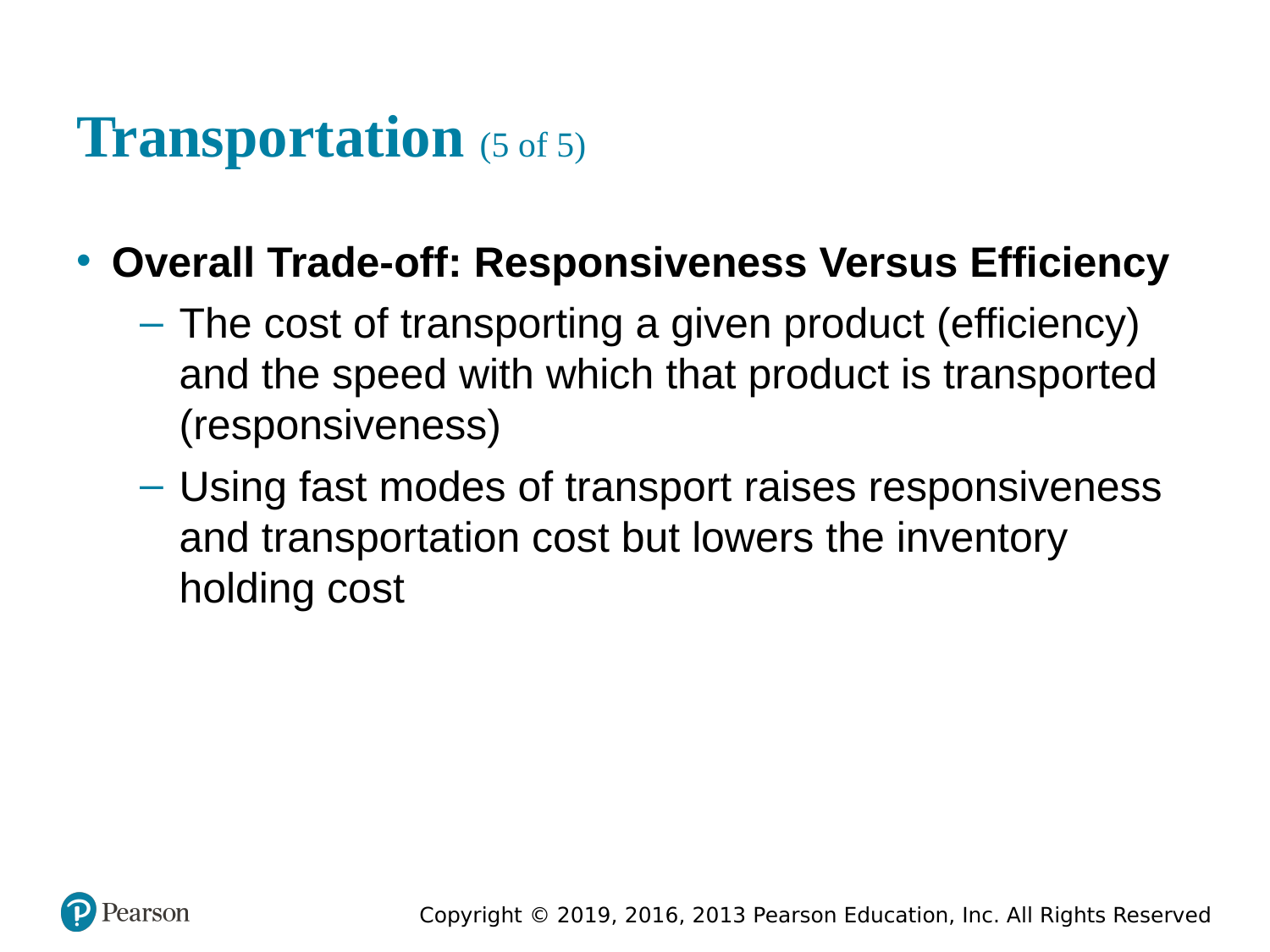

# Transportation (5 of 5)
Overall Trade-off: Responsiveness Versus Efficiency
The cost of transporting a given product (efficiency) and the speed with which that product is transported (responsiveness)
Using fast modes of transport raises responsiveness and transportation cost but lowers the inventory holding cost